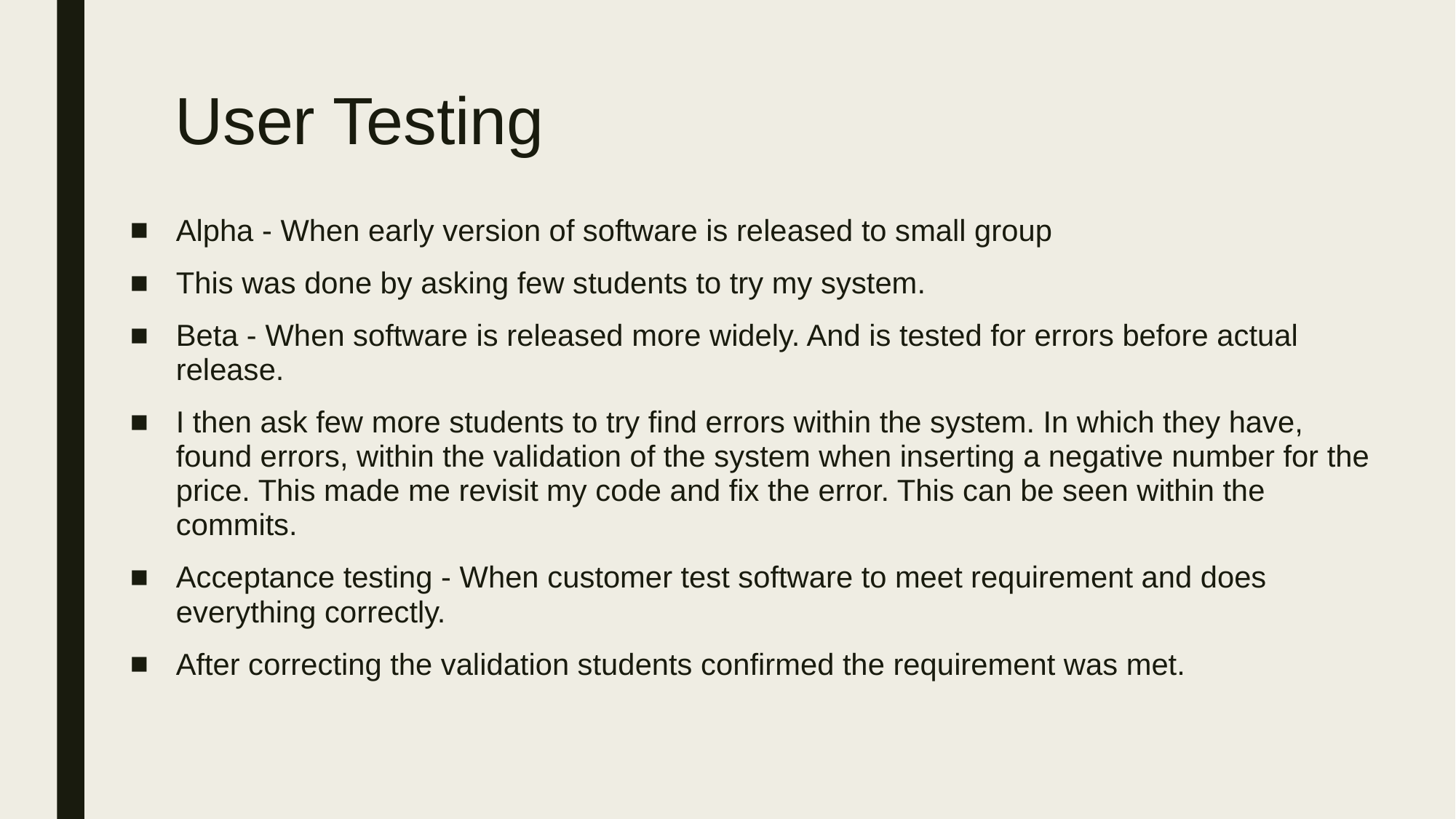

# User Testing
Alpha - When early version of software is released to small group
This was done by asking few students to try my system.
Beta - When software is released more widely. And is tested for errors before actual release.
I then ask few more students to try find errors within the system. In which they have, found errors, within the validation of the system when inserting a negative number for the price. This made me revisit my code and fix the error. This can be seen within the commits.
Acceptance testing - When customer test software to meet requirement and does everything correctly.
After correcting the validation students confirmed the requirement was met.